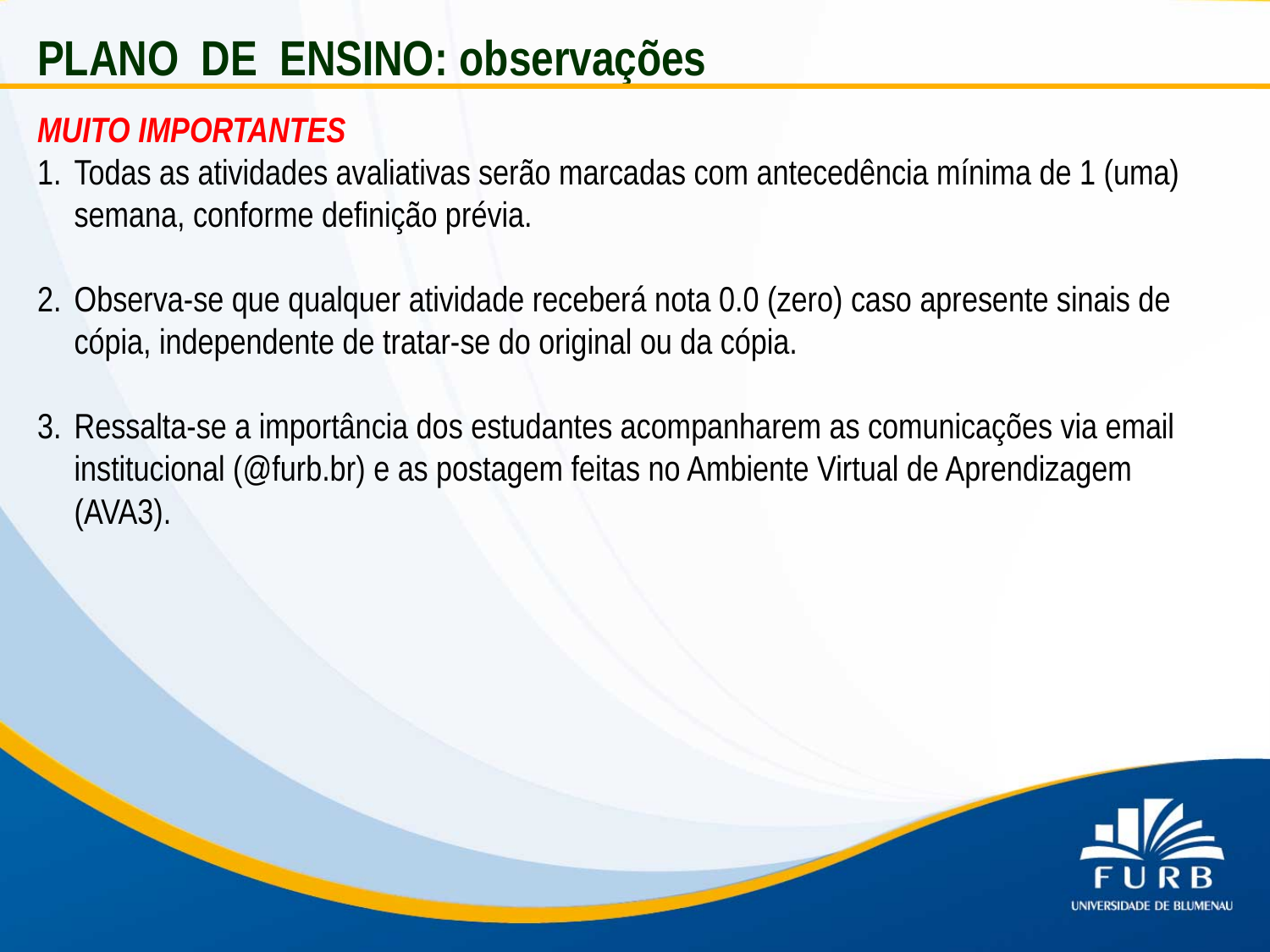

PLANO  DE  ENSINO: observações

MUITO IMPORTANTES
Todas as atividades avaliativas serão marcadas com antecedência mínima de 1 (uma) semana, conforme definição prévia.

Observa-se que qualquer atividade receberá nota 0.0 (zero) caso apresente sinais de cópia, independente de tratar-se do original ou da cópia.

Ressalta-se a importância dos estudantes acompanharem as comunicações via email institucional (@furb.br) e as postagem feitas no Ambiente Virtual de Aprendizagem (AVA3).